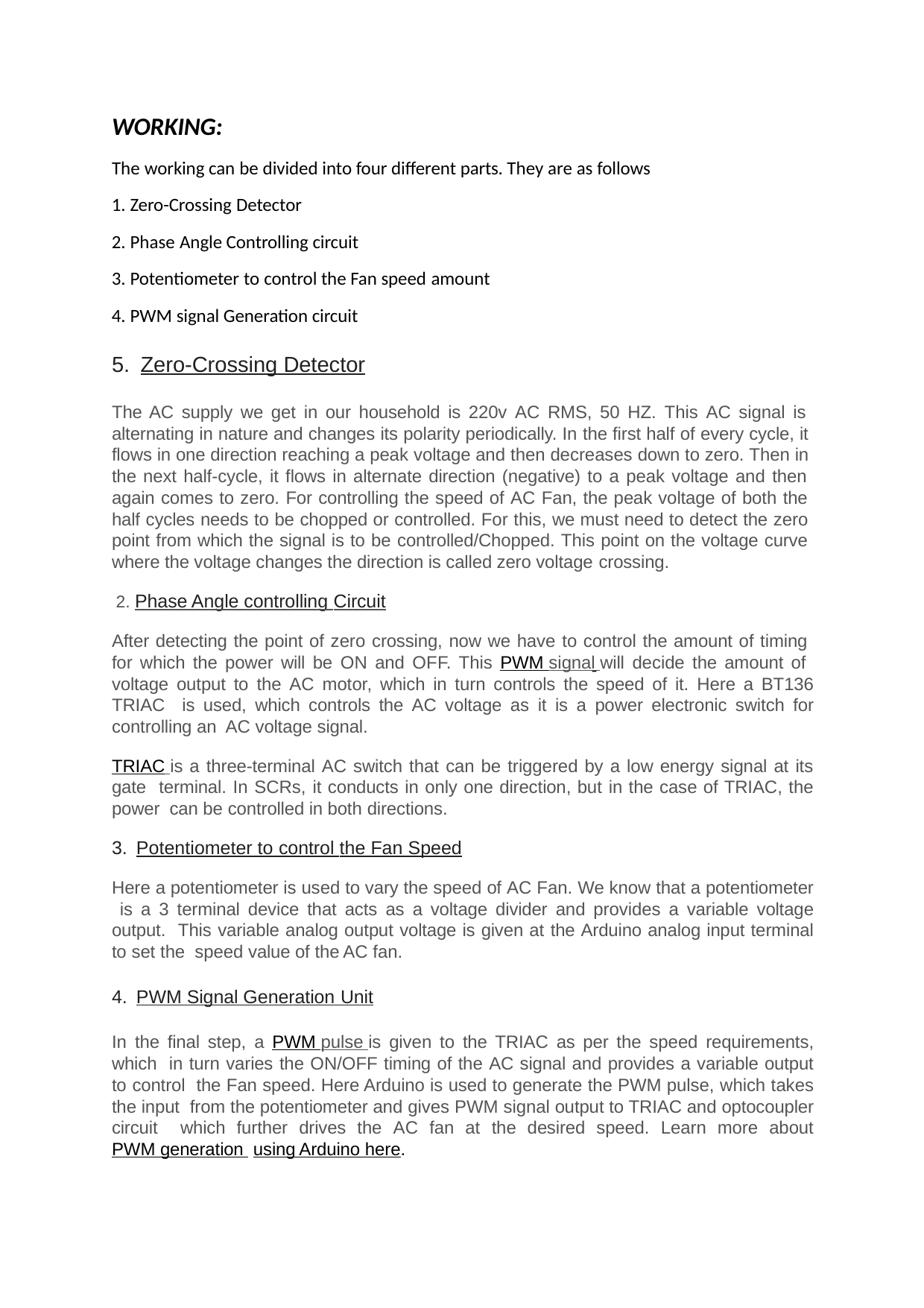

WORKING:
The working can be divided into four different parts. They are as follows
Zero-Crossing Detector
Phase Angle Controlling circuit
Potentiometer to control the Fan speed amount
PWM signal Generation circuit

Zero-Crossing Detector

The AC supply we get in our household is 220v AC RMS, 50 HZ. This AC signal is  alternating in nature and changes its polarity periodically. In the first half of every cycle, it  flows in one direction reaching a peak voltage and then decreases down to zero. Then in  the next half-cycle, it flows in alternate direction (negative) to a peak voltage and then  again comes to zero. For controlling the speed of AC Fan, the peak voltage of both the  half cycles needs to be chopped or controlled. For this, we must need to detect the zero  point from which the signal is to be controlled/Chopped. This point on the voltage curve  where the voltage changes the direction is called zero voltage crossing.
Phase Angle controlling Circuit
After detecting the point of zero crossing, now we have to control the amount of timing  for which the power will be ON and OFF. This PWM signal will decide the amount of  voltage output to the AC motor, which in turn controls the speed of it. Here a BT136 TRIAC  is used, which controls the AC voltage as it is a power electronic switch for controlling an  AC voltage signal.
TRIAC is a three-terminal AC switch that can be triggered by a low energy signal at its gate  terminal. In SCRs, it conducts in only one direction, but in the case of TRIAC, the power  can be controlled in both directions.
Potentiometer to control the Fan Speed
Here a potentiometer is used to vary the speed of AC Fan. We know that a potentiometer  is a 3 terminal device that acts as a voltage divider and provides a variable voltage output.  This variable analog output voltage is given at the Arduino analog input terminal to set the  speed value of the AC fan.

PWM Signal Generation Unit

In the final step, a PWM pulse is given to the TRIAC as per the speed requirements, which  in turn varies the ON/OFF timing of the AC signal and provides a variable output to control  the Fan speed. Here Arduino is used to generate the PWM pulse, which takes the input  from the potentiometer and gives PWM signal output to TRIAC and optocoupler circuit  which further drives the AC fan at the desired speed. Learn more about PWM generation  using Arduino here.